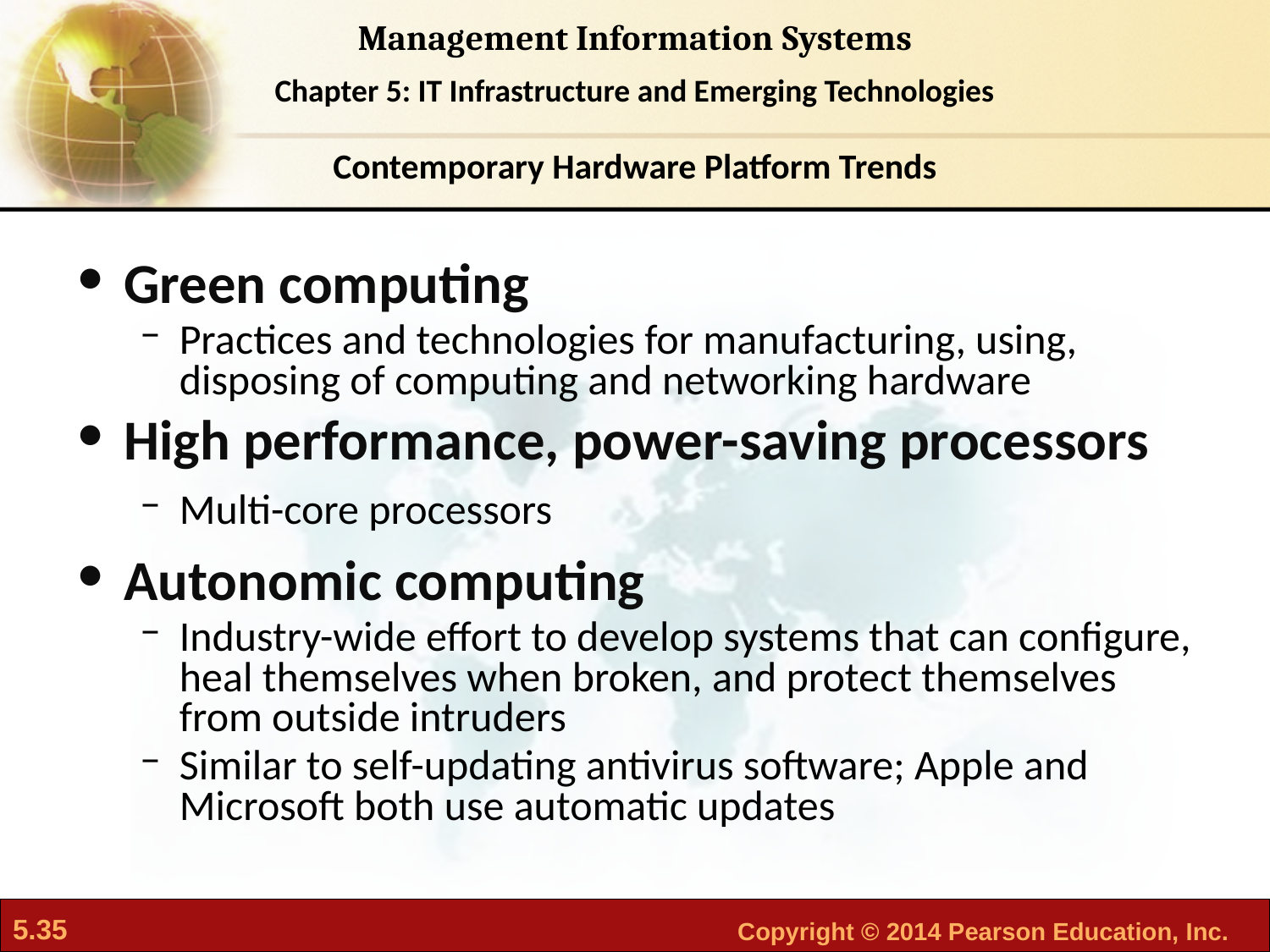

Contemporary Hardware Platform Trends
Green computing
Practices and technologies for manufacturing, using, disposing of computing and networking hardware
High performance, power-saving processors
Multi-core processors
Autonomic computing
Industry-wide effort to develop systems that can configure, heal themselves when broken, and protect themselves from outside intruders
Similar to self-updating antivirus software; Apple and Microsoft both use automatic updates